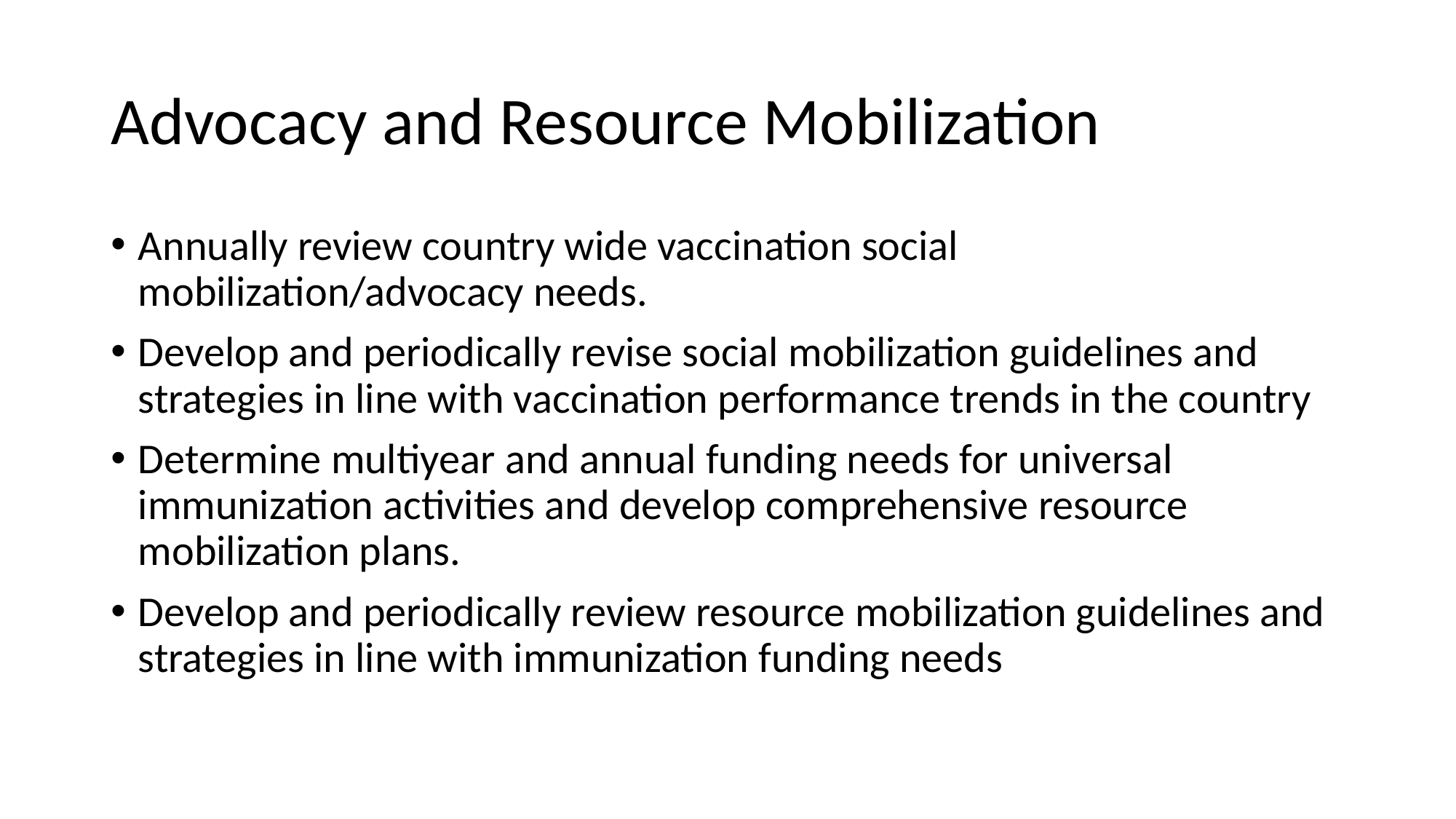

# Advocacy and Resource Mobilization
Annually review country wide vaccination social mobilization/advocacy needs.
Develop and periodically revise social mobilization guidelines and strategies in line with vaccination performance trends in the country
Determine multiyear and annual funding needs for universal immunization activities and develop comprehensive resource mobilization plans.
Develop and periodically review resource mobilization guidelines and strategies in line with immunization funding needs